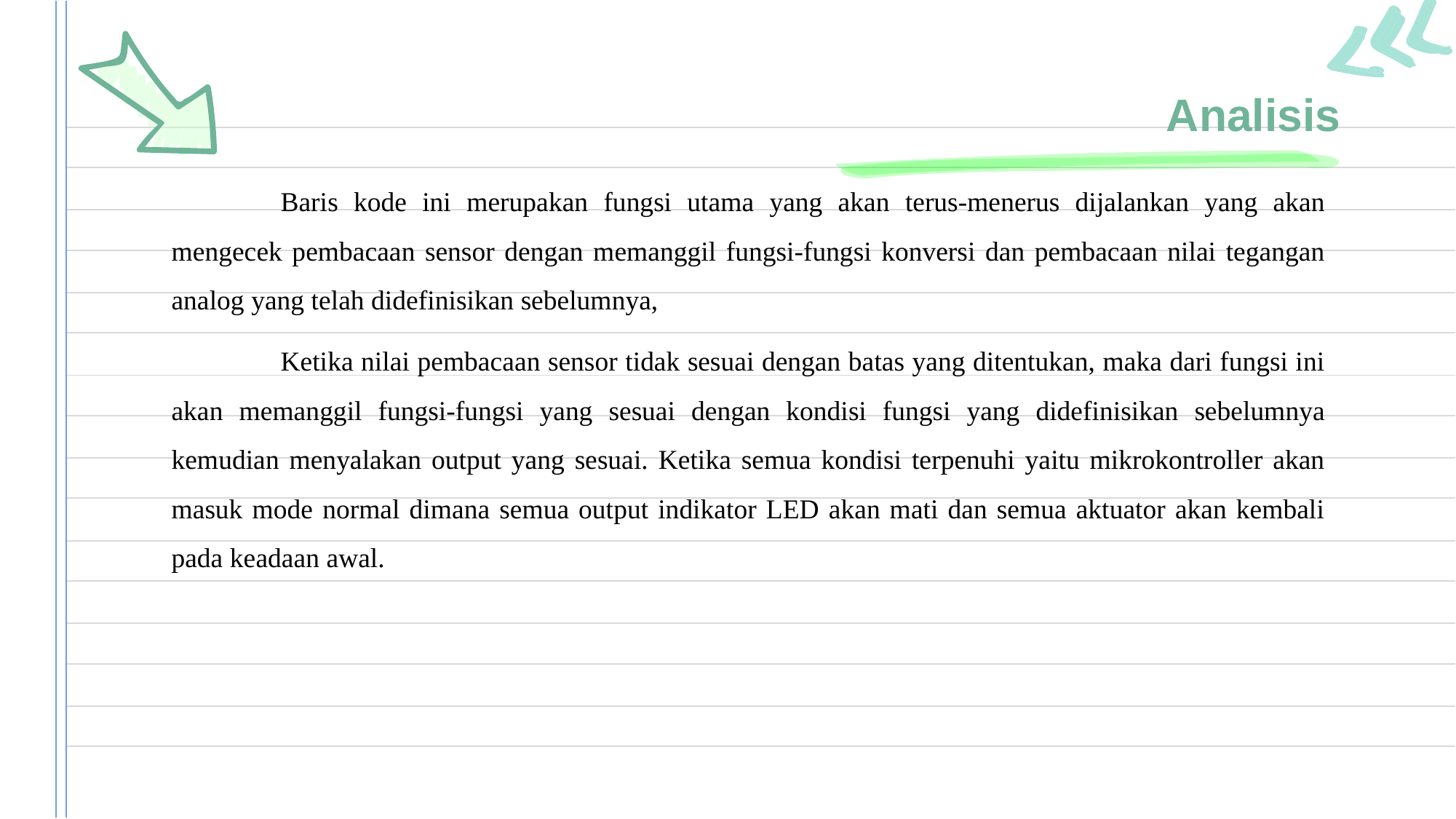

# Analisis

	Baris kode ini merupakan fungsi utama yang akan terus-menerus dijalankan yang akan mengecek pembacaan sensor dengan memanggil fungsi-fungsi konversi dan pembacaan nilai tegangan analog yang telah didefinisikan sebelumnya,
	Ketika nilai pembacaan sensor tidak sesuai dengan batas yang ditentukan, maka dari fungsi ini akan memanggil fungsi-fungsi yang sesuai dengan kondisi fungsi yang didefinisikan sebelumnya kemudian menyalakan output yang sesuai. Ketika semua kondisi terpenuhi yaitu mikrokontroller akan masuk mode normal dimana semua output indikator LED akan mati dan semua aktuator akan kembali pada keadaan awal.